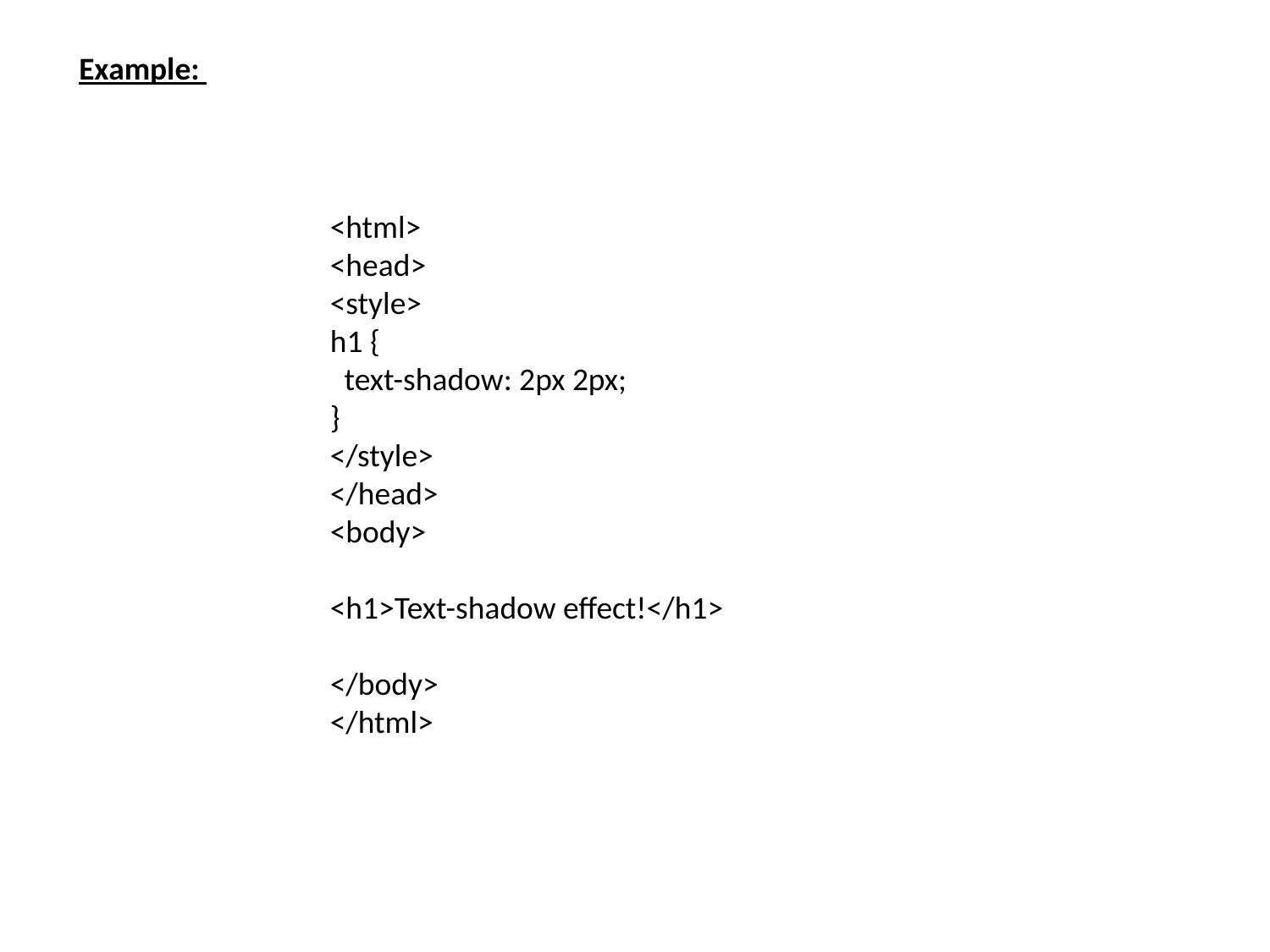

Example:
<html>
<head>
<style>
h1 {
  text-shadow: 2px 2px;
}
</style>
</head>
<body>

<h1>Text-shadow effect!</h1>

</body>
</html>